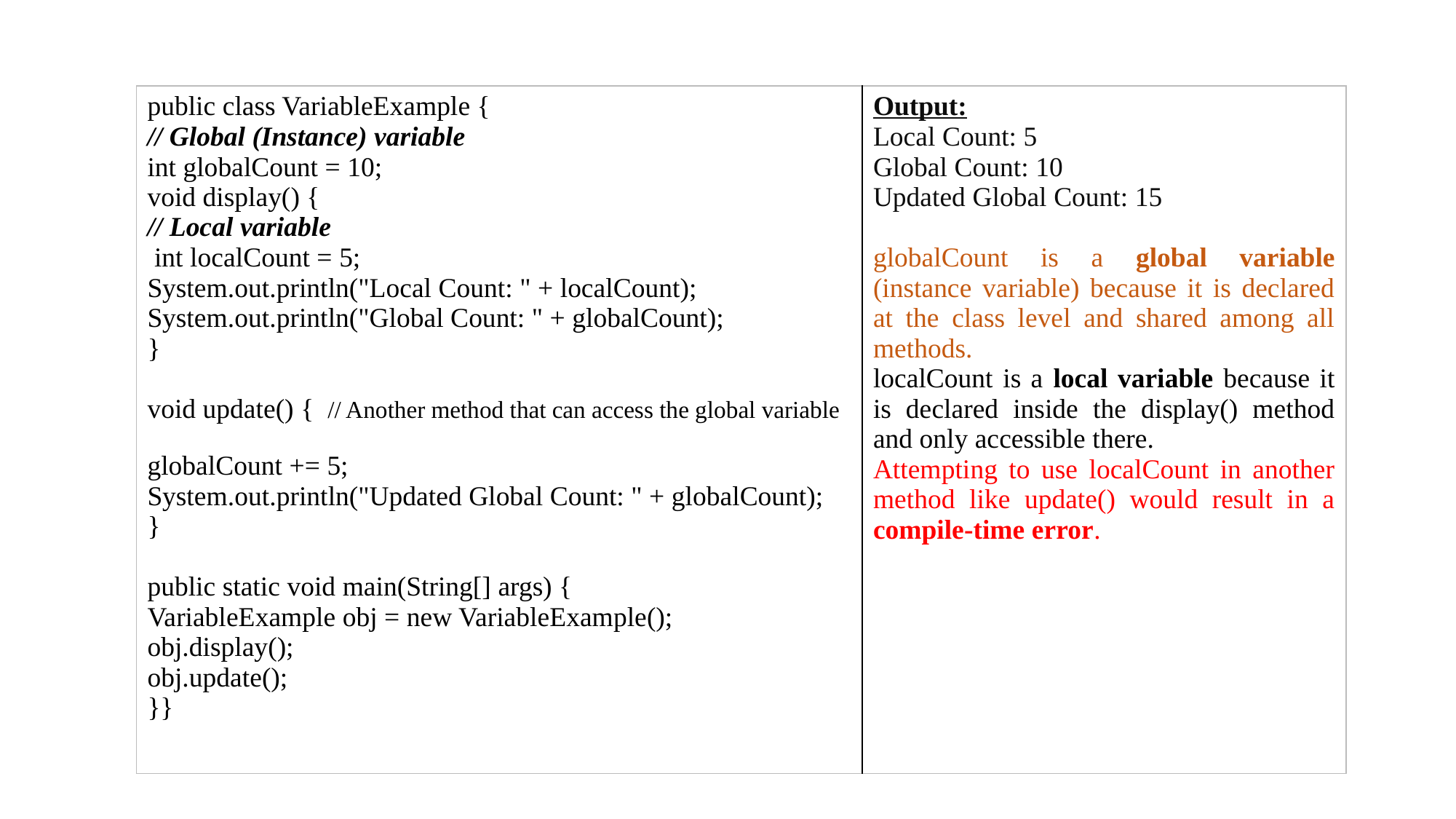

| public class VariableExample { // Global (Instance) variable int globalCount = 10; void display() { // Local variable int localCount = 5; System.out.println("Local Count: " + localCount); System.out.println("Global Count: " + globalCount); } void update() { // Another method that can access the global variable globalCount += 5; System.out.println("Updated Global Count: " + globalCount); } public static void main(String[] args) { VariableExample obj = new VariableExample(); obj.display(); obj.update(); }} | Output: Local Count: 5 Global Count: 10 Updated Global Count: 15 globalCount is a global variable (instance variable) because it is declared at the class level and shared among all methods. localCount is a local variable because it is declared inside the display() method and only accessible there. Attempting to use localCount in another method like update() would result in a compile-time error. |
| --- | --- |